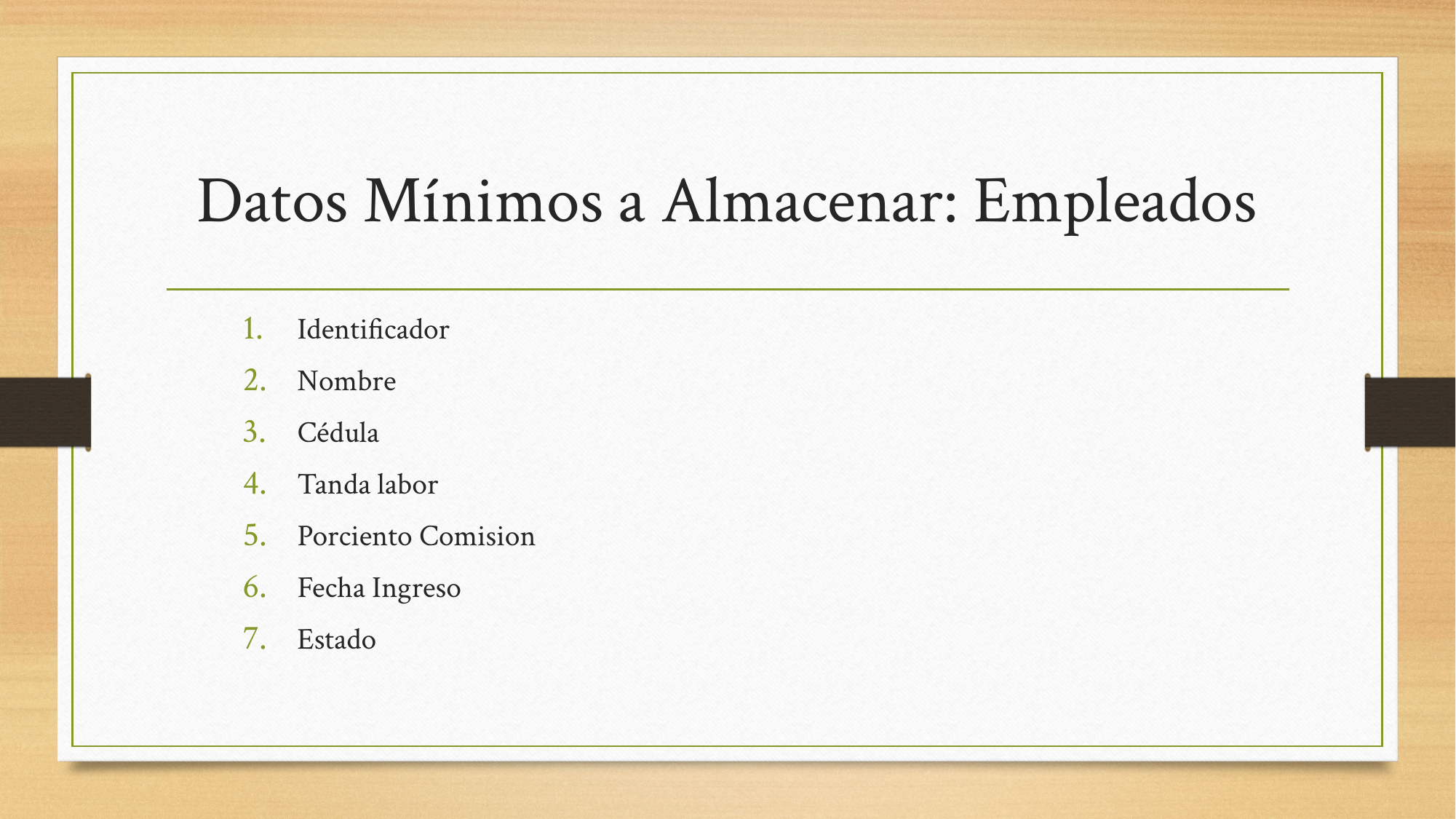

# Datos Mínimos a Almacenar: Empleados
Identificador
Nombre
Cédula
Tanda labor
Porciento Comision
Fecha Ingreso
Estado